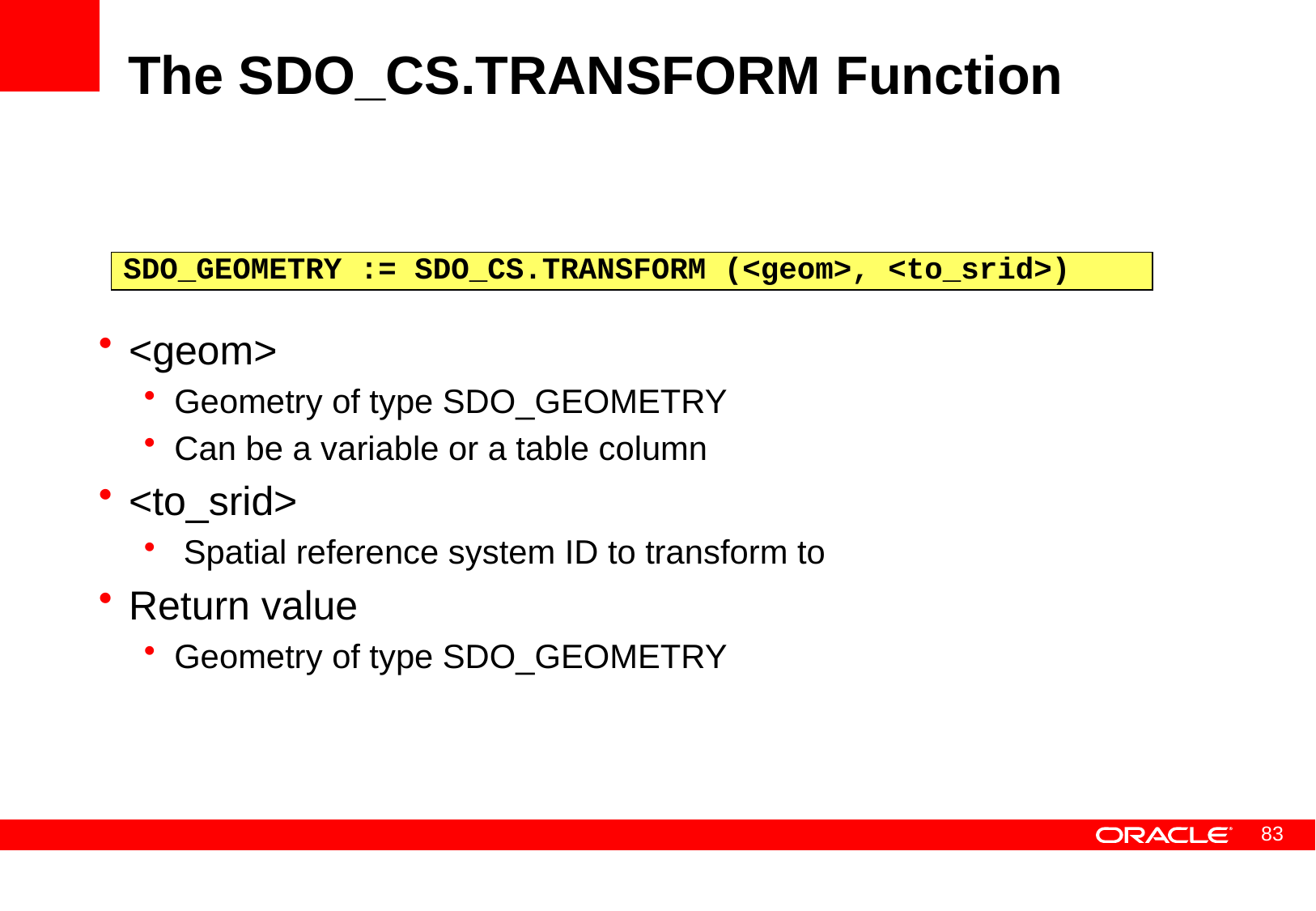

# The SDO_CS.TRANSFORM Function
SDO_GEOMETRY := SDO_CS.TRANSFORM (<geom>, <to_srid>)
<geom>
Geometry of type SDO_GEOMETRY
Can be a variable or a table column
<to_srid>
 Spatial reference system ID to transform to
Return value
Geometry of type SDO_GEOMETRY